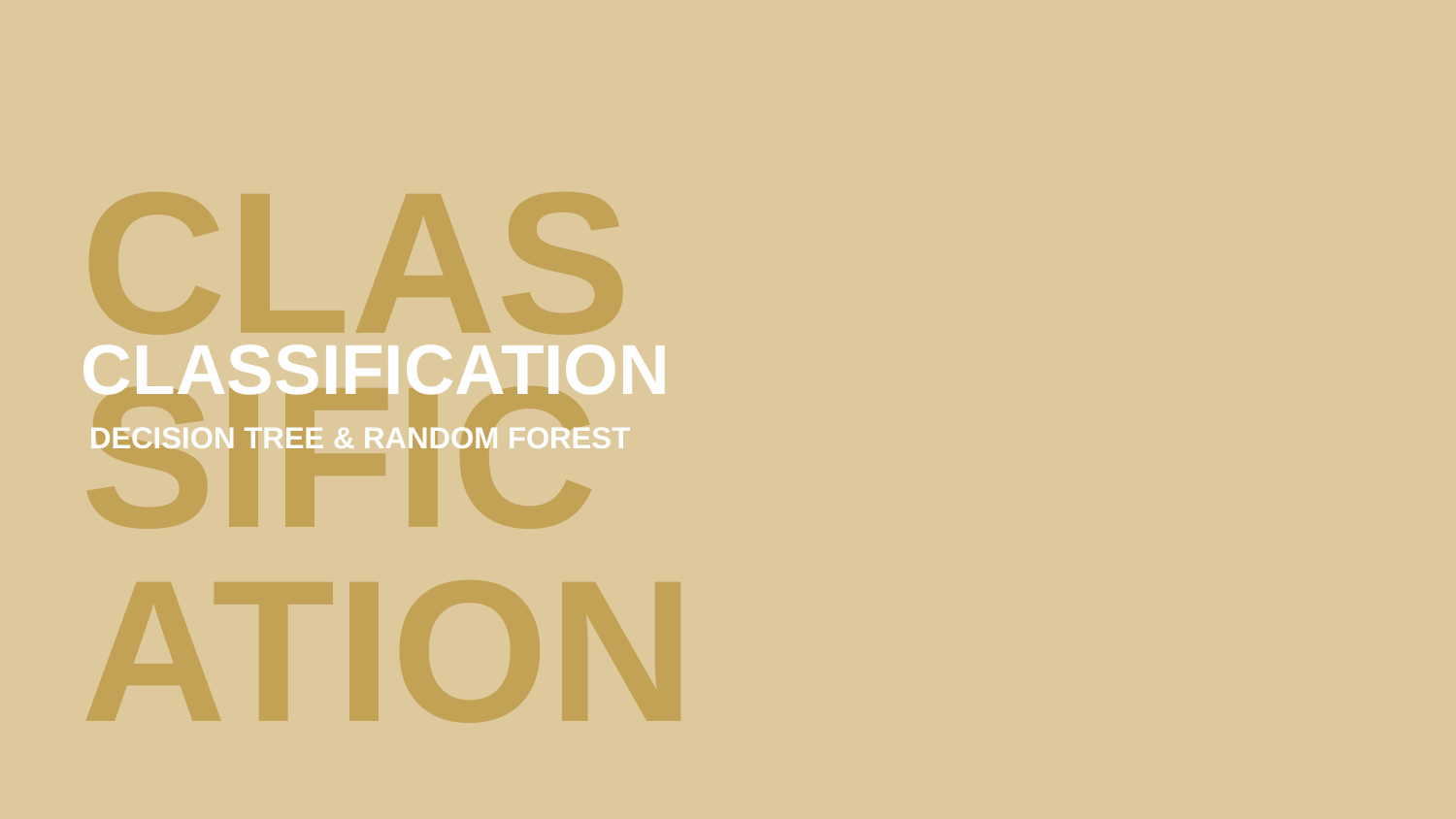

CLASSIFICATION
CLASSIFICATION
DECISION TREE & RANDOM FOREST